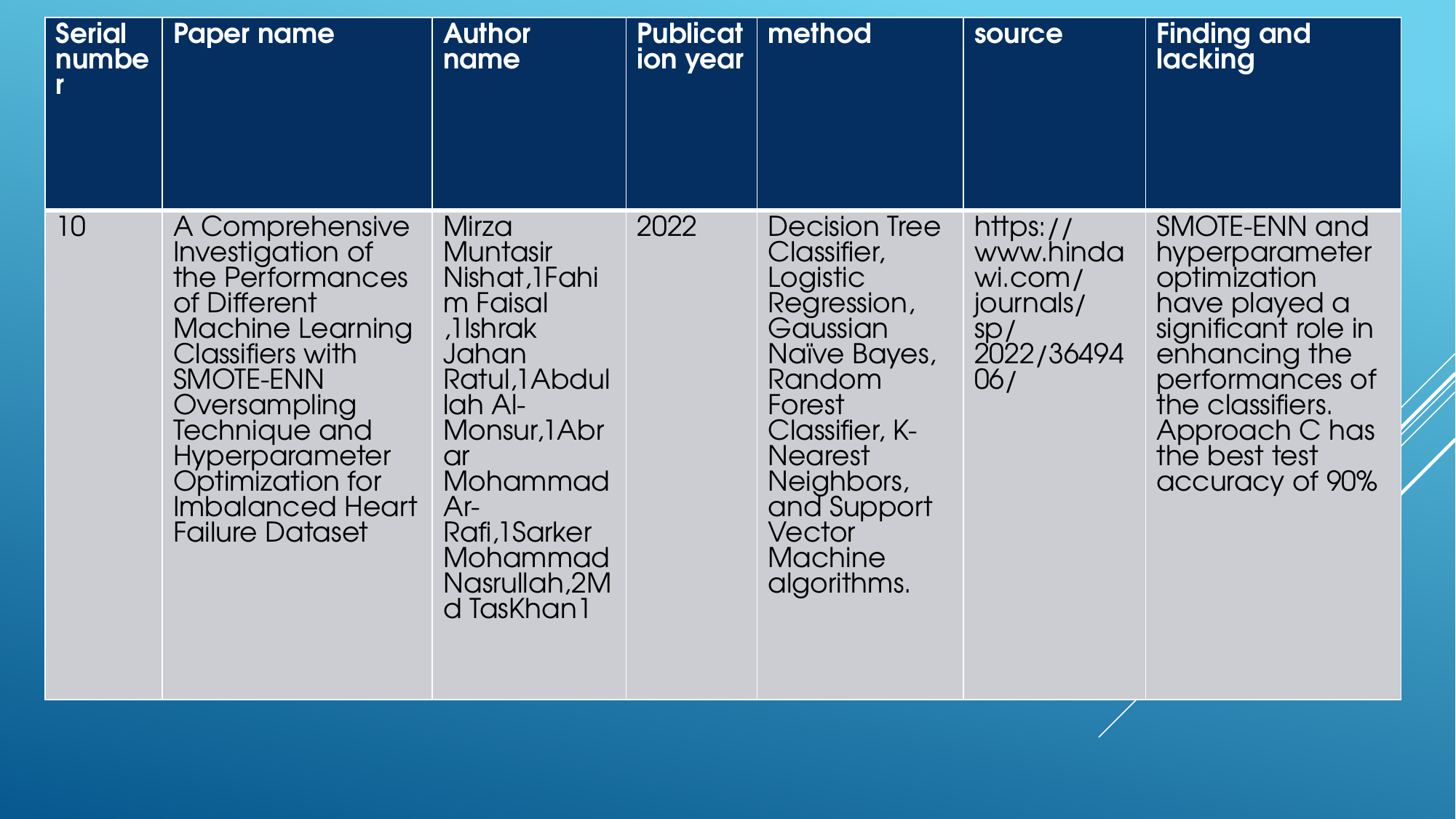

| Serial number | Paper name | Author name | Publication year | method | source | Finding and lacking |
| --- | --- | --- | --- | --- | --- | --- |
| 10 | A Comprehensive Investigation of the Performances of Different Machine Learning Classifiers with SMOTE-ENN Oversampling Technique and Hyperparameter Optimization for Imbalanced Heart Failure Dataset | Mirza Muntasir Nishat,1Fahim Faisal ,1Ishrak Jahan Ratul,1Abdullah Al-Monsur,1Abrar Mohammad Ar-Rafi,1Sarker Mohammad Nasrullah,2Md TasKhan1 | 2022 | Decision Tree Classifier, Logistic Regression, Gaussian Naïve Bayes, Random Forest Classifier, K-Nearest Neighbors, and Support Vector Machine algorithms. | https://www.hindawi.com/journals/sp/2022/3649406/ | SMOTE-ENN and hyperparameter optimization have played a significant role in enhancing the performances of the classifiers. Approach C has the best test accuracy of 90% |